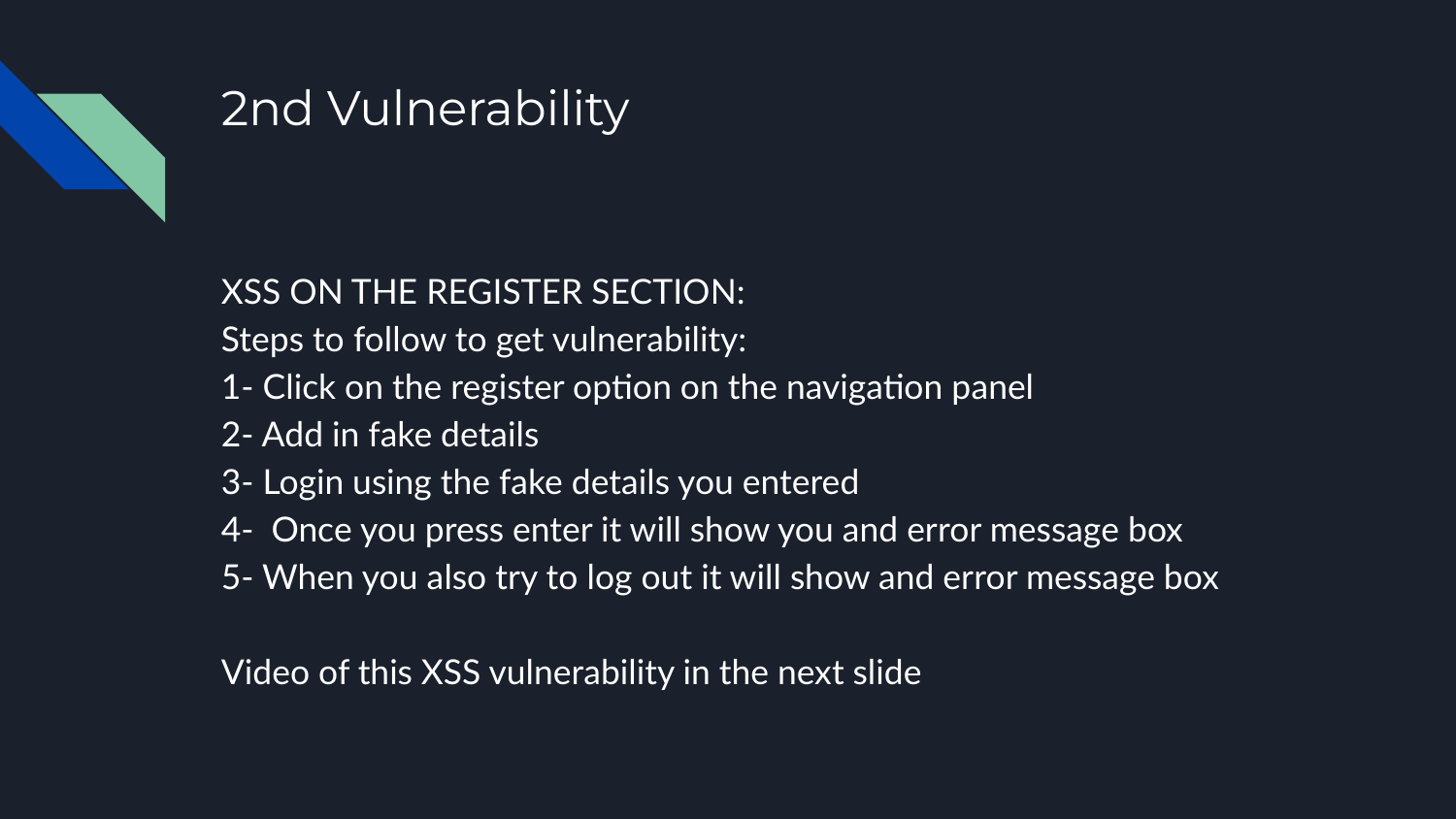

# 2nd Vulnerability
XSS ON THE REGISTER SECTION:
Steps to follow to get vulnerability:
1- Click on the register option on the navigation panel
2- Add in fake details
3- Login using the fake details you entered
4-  Once you press enter it will show you and error message box
5- When you also try to log out it will show and error message box
Video of this XSS vulnerability in the next slide